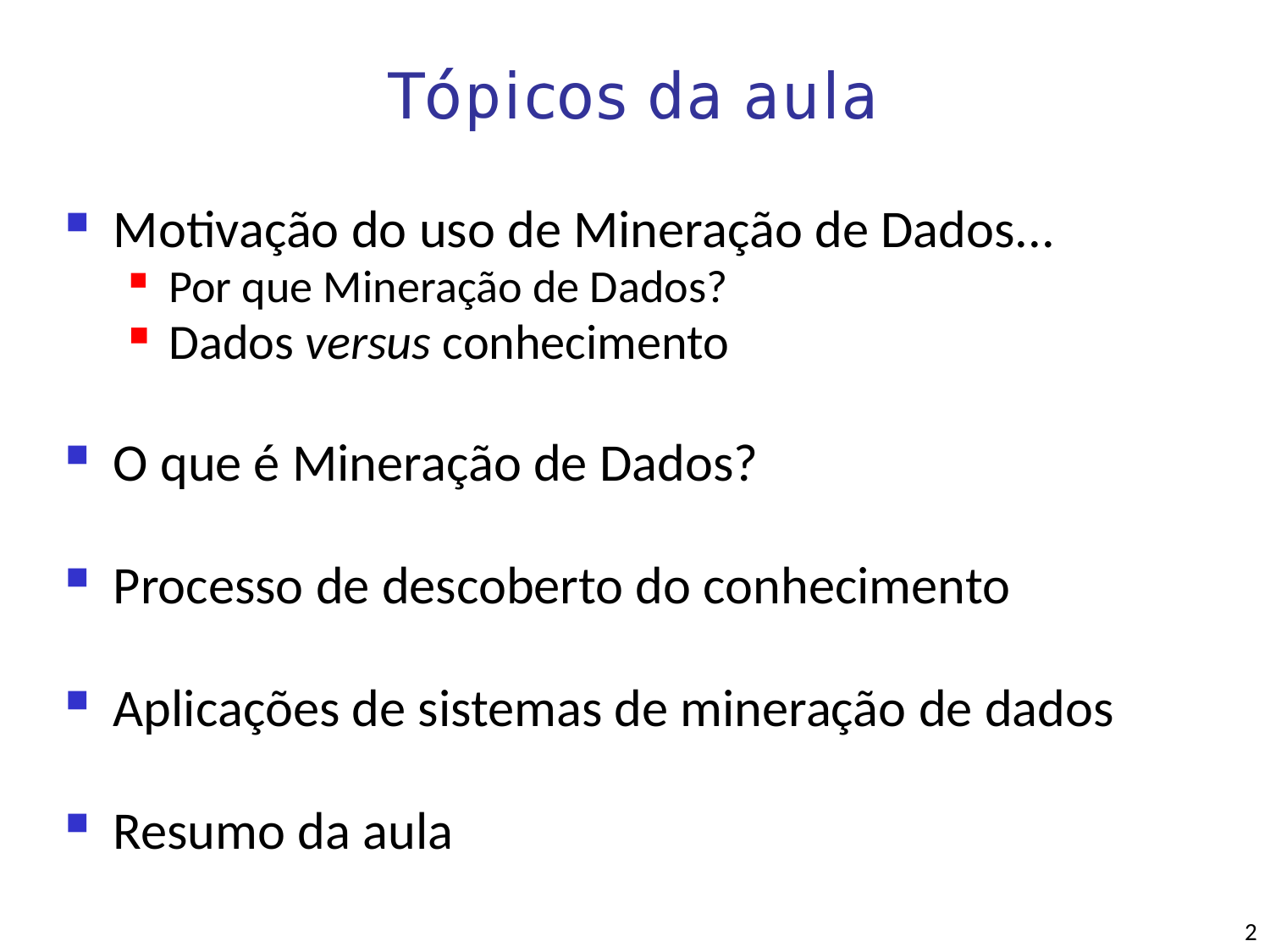

# Tópicos da aula
Motivação do uso de Mineração de Dados...
Por que Mineração de Dados?
Dados versus conhecimento

O que é Mineração de Dados?

Processo de descoberto do conhecimento

Aplicações de sistemas de mineração de dados

Resumo da aula
2